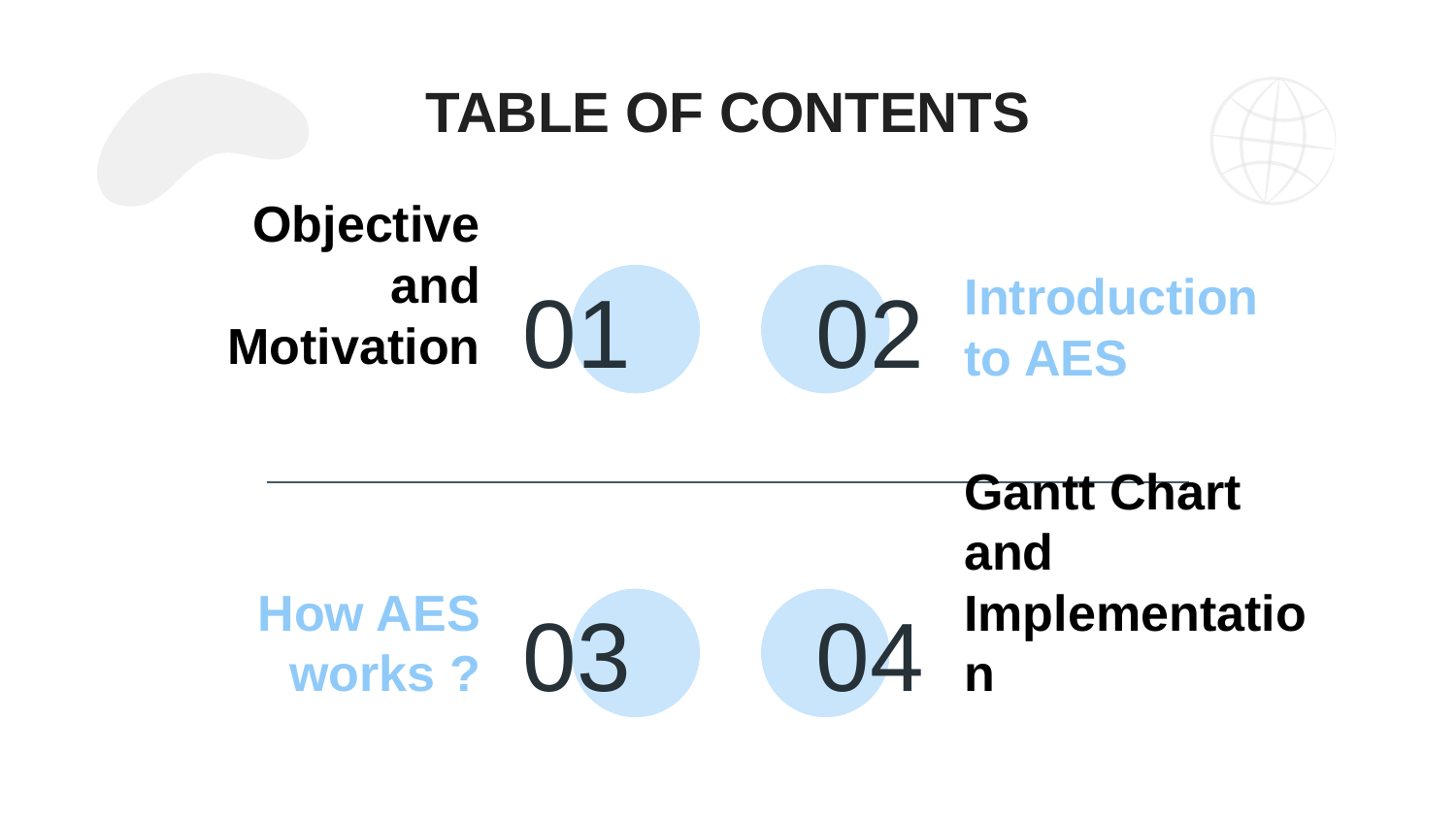

# TABLE OF CONTENTS

01
02
Objective and Motivation
Introduction to AES

03
04
How AES
works ?
Gantt Chart and Implementation